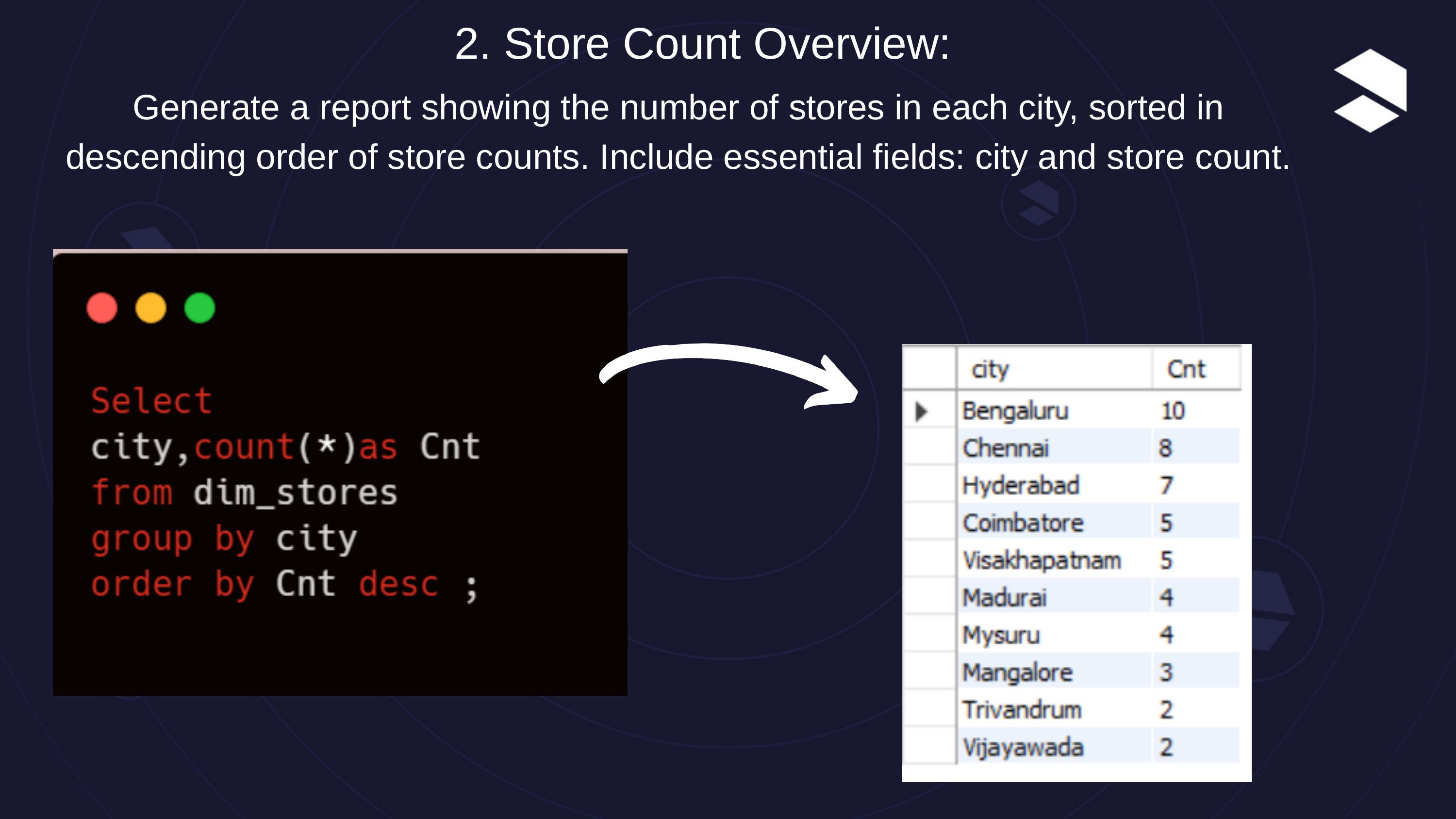

2. Store Count Overview:
Generate a report showing the number of stores in each city, sorted in descending order of store counts. Include essential fields: city and store count.